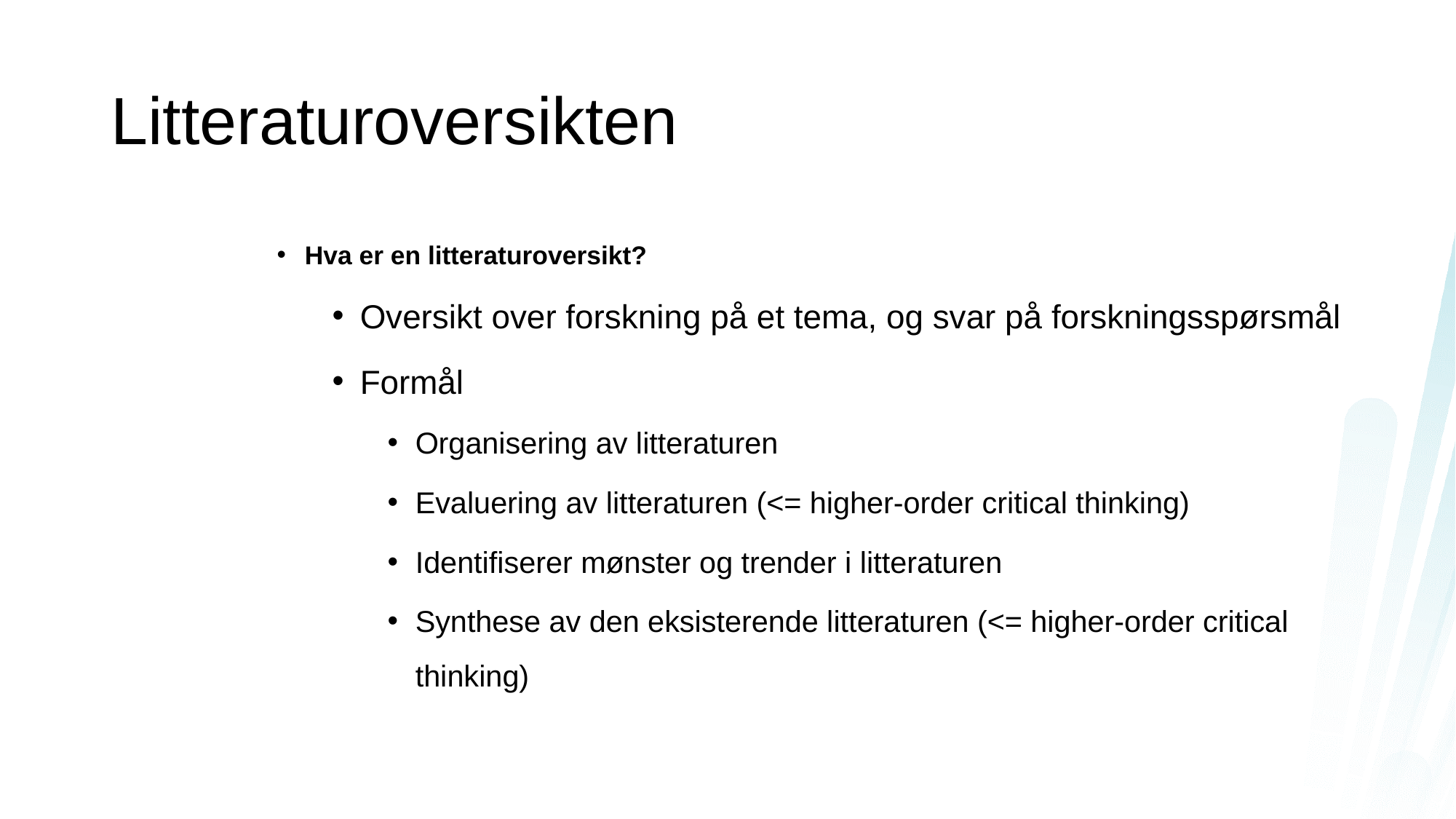

# Litteraturoversikten
Hva er en litteraturoversikt?
Oversikt over forskning på et tema, og svar på forskningsspørsmål
Formål
Organisering av litteraturen
Evaluering av litteraturen (<= higher-order critical thinking)
Identifiserer mønster og trender i litteraturen
Synthese av den eksisterende litteraturen (<= higher-order critical thinking)